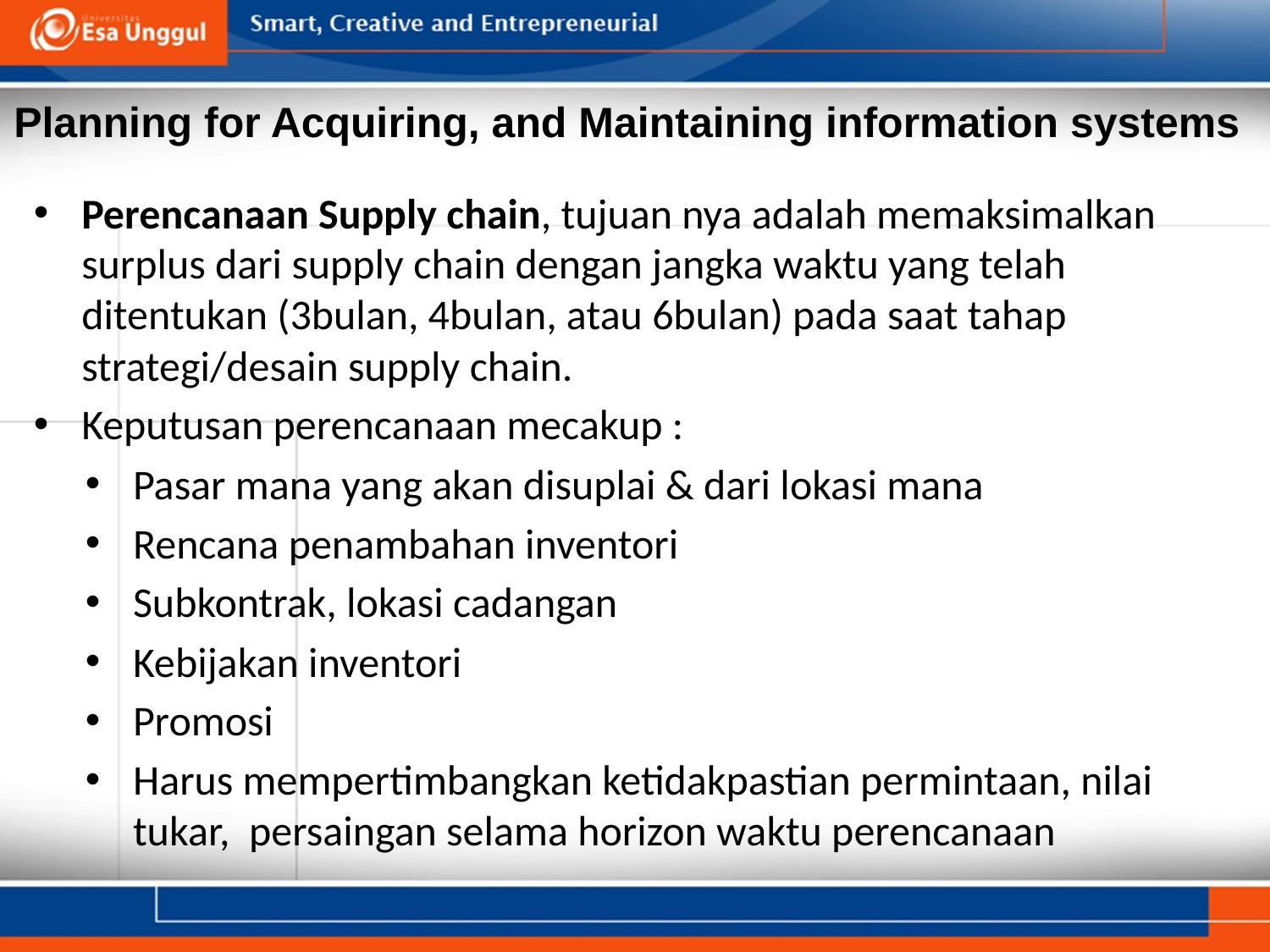

Planning for Acquiring, and Maintaining information systems
Perencanaan Supply chain, tujuan nya adalah memaksimalkan surplus dari supply chain dengan jangka waktu yang telah ditentukan (3bulan, 4bulan, atau 6bulan) pada saat tahap strategi/desain supply chain.
Keputusan perencanaan mecakup :
Pasar mana yang akan disuplai & dari lokasi mana
Rencana penambahan inventori
Subkontrak, lokasi cadangan
Kebijakan inventori
Promosi
Harus mempertimbangkan ketidakpastian permintaan, nilai tukar,  persaingan selama horizon waktu perencanaan